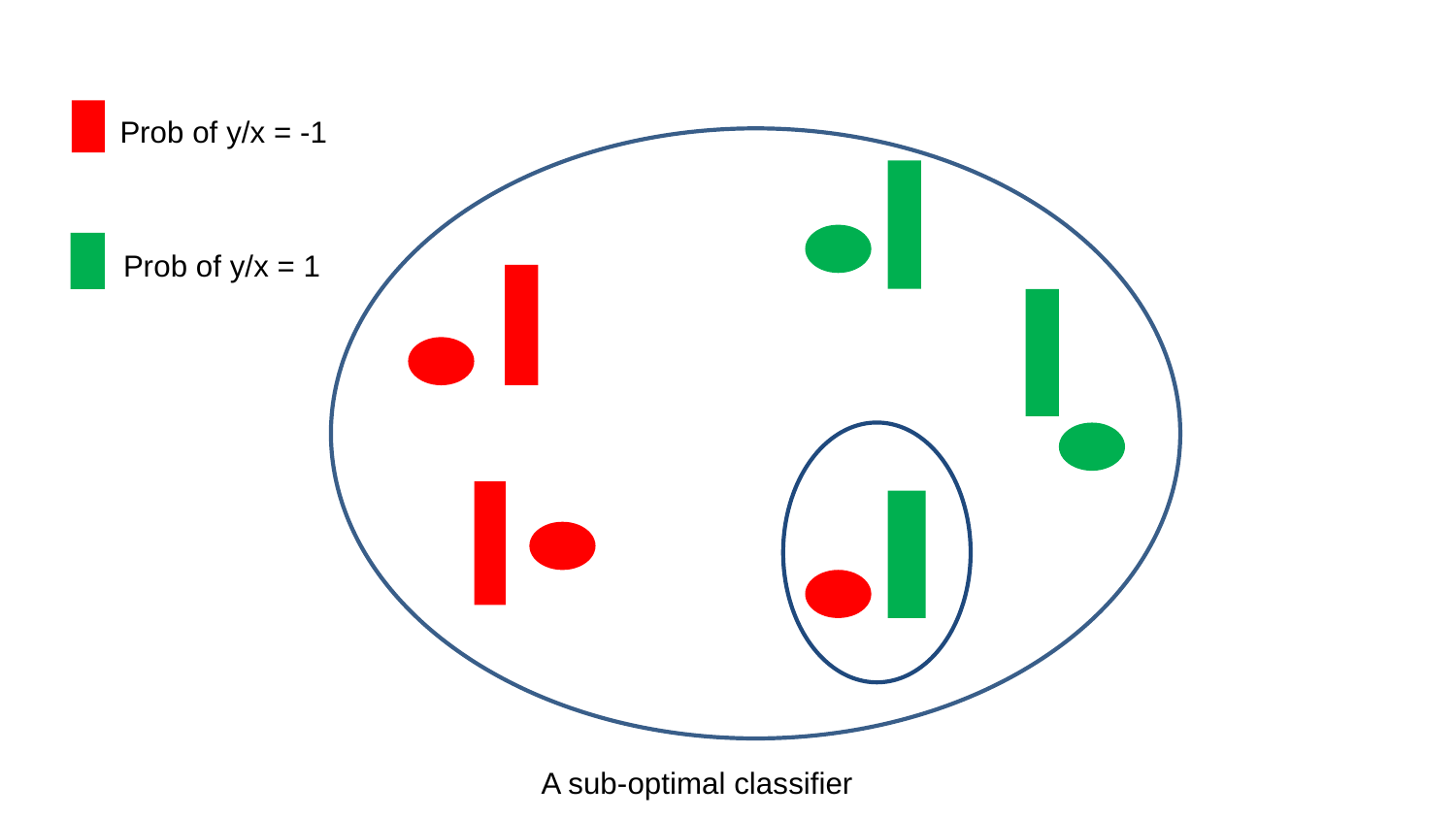

Prob of y/x = -1

Prob of y/x = 1

A sub-optimal classifier